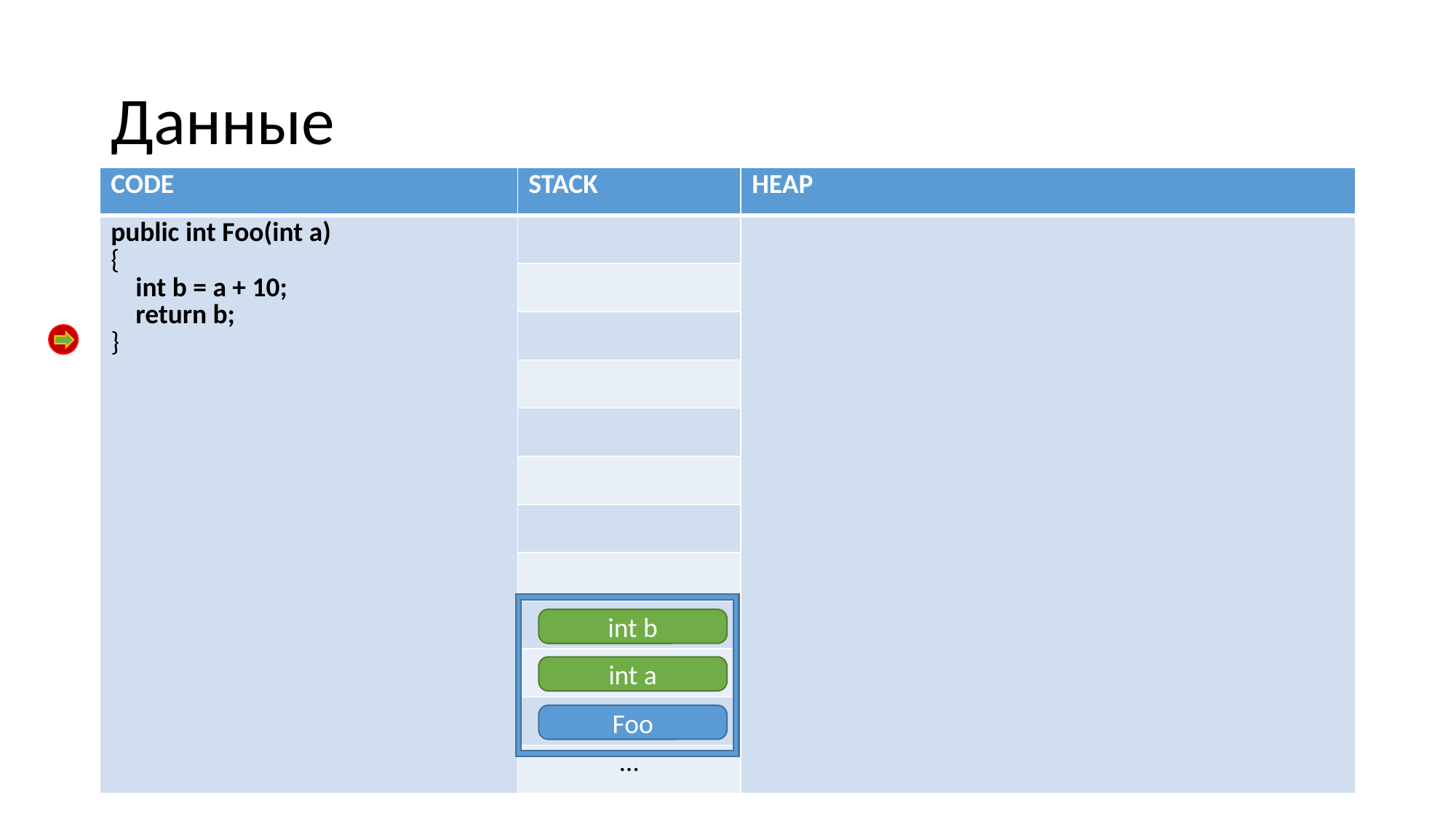

# Данные
| CODE | STACK | HEAP |
| --- | --- | --- |
| public int Foo(int a) { int b = a + 10; return b; } |  |  |
|  |  |  |
|  |  |  |
|  |  |  |
|  |  |  |
|  |  |  |
|  |  |  |
|  |  |  |
|  |  |  |
|  |  |  |
|  |  |  |
|  | … |  |

int b
int a
Foo